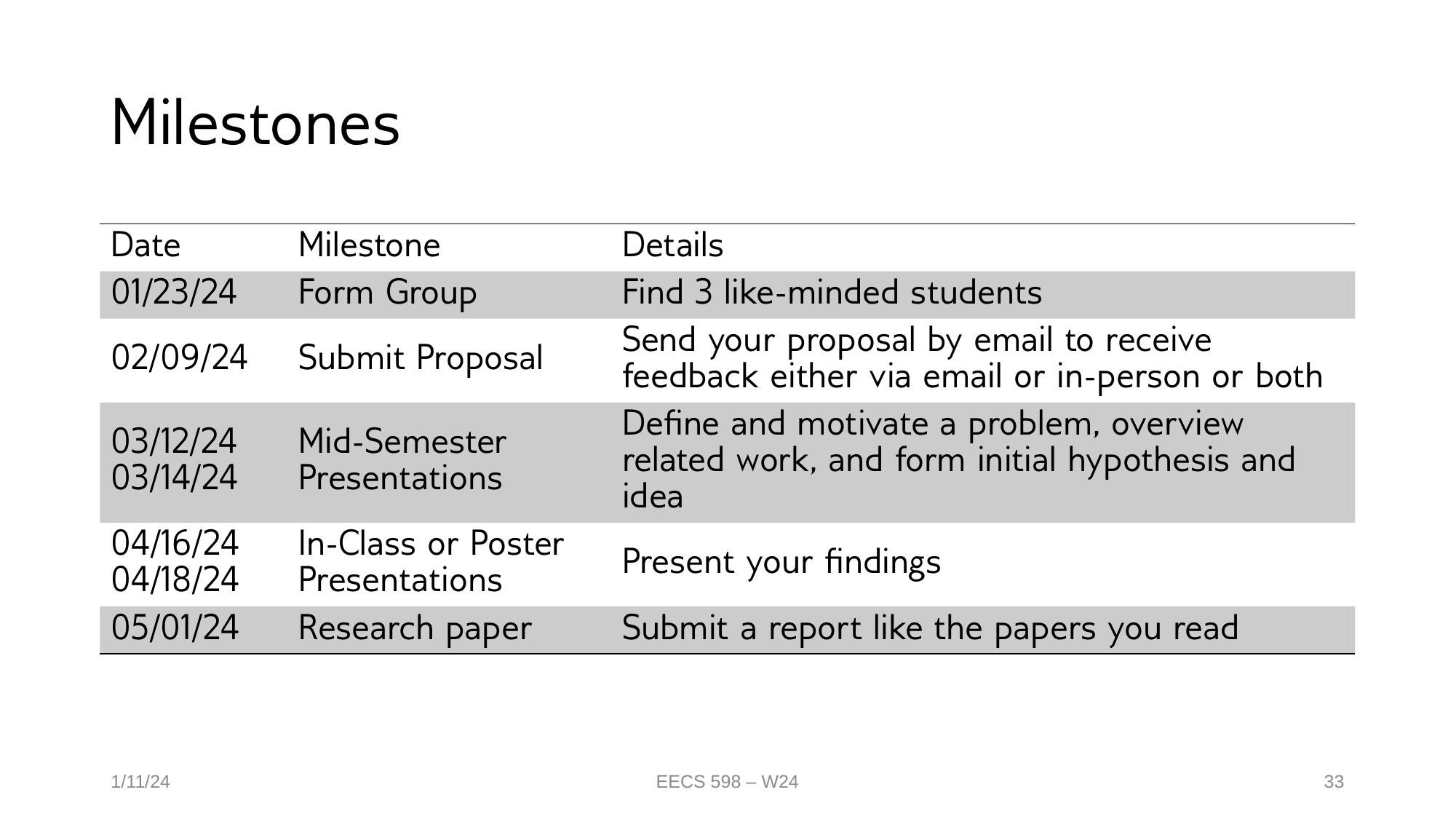

# Milestones
| Date | Milestone | Details |
| --- | --- | --- |
| 01/23/24 | Form Group | Find 3 like-minded students |
| 02/09/24 | Submit Proposal | Send your proposal by email to receive feedback either via email or in-person or both |
| 03/12/24 03/14/24 | Mid-Semester Presentations | Define and motivate a problem, overview related work, and form initial hypothesis and idea |
| 04/16/24 04/18/24 | In-Class or Poster Presentations | Present your findings |
| 05/01/24 | Research paper | Submit a report like the papers you read |
1/11/24
EECS 598 – W24
33